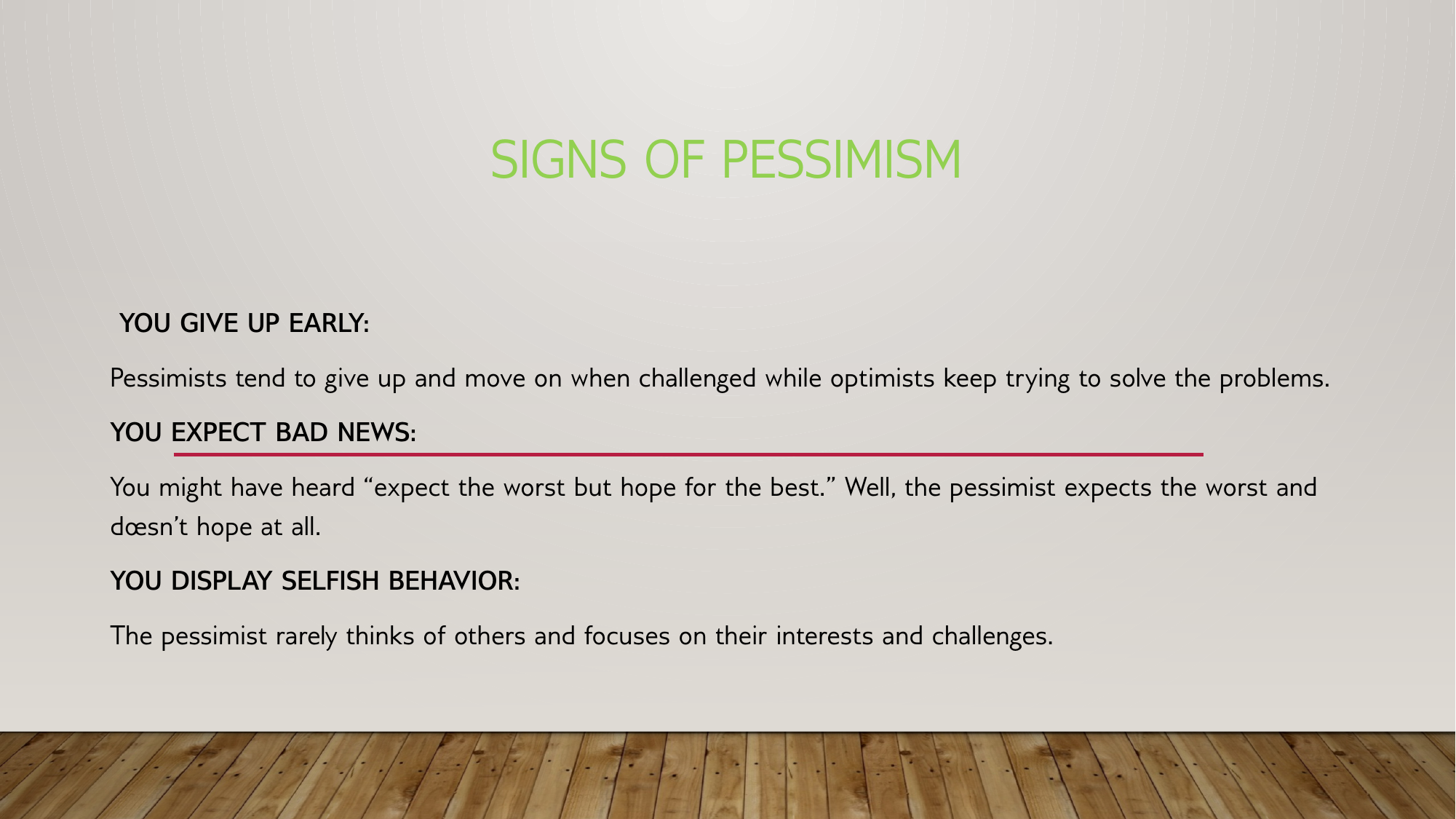

# Signs of pessimism
 YOU GIVE UP EARLY:
Pessimists tend to give up and move on when challenged while optimists keep trying to solve the problems.
YOU EXPECT BAD NEWS:
You might have heard “expect the worst but hope for the best.” Well, the pessimist expects the worst and doesn’t hope at all.
YOU DISPLAY SELFISH BEHAVIOR:
The pessimist rarely thinks of others and focuses on their interests and challenges.